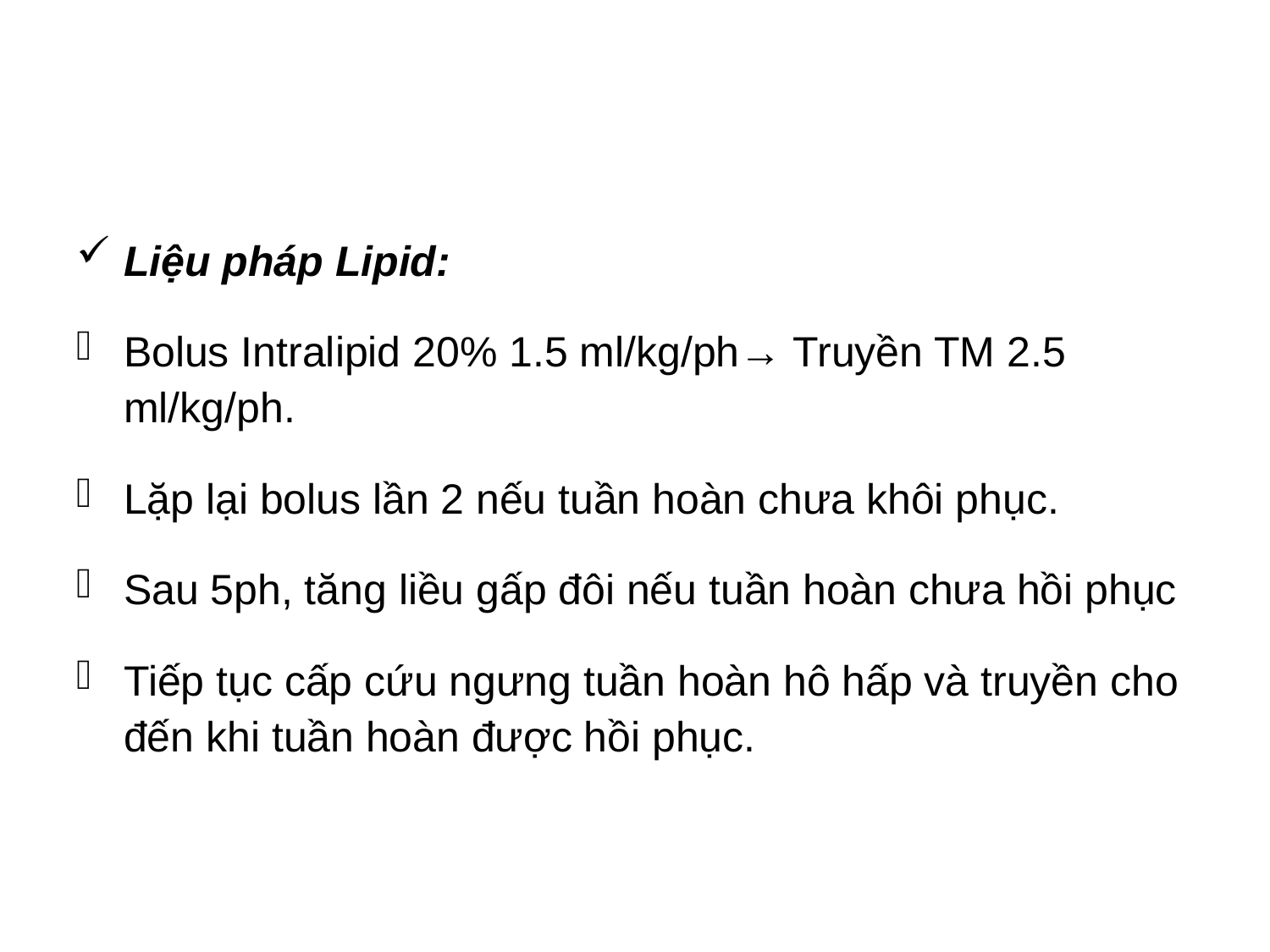

#
Liệu pháp Lipid:
Bolus Intralipid 20% 1.5 ml/kg/ph→ Truyền TM 2.5 ml/kg/ph.
Lặp lại bolus lần 2 nếu tuần hoàn chưa khôi phục.
Sau 5ph, tăng liều gấp đôi nếu tuần hoàn chưa hồi phục
Tiếp tục cấp cứu ngưng tuần hoàn hô hấp và truyền cho đến khi tuần hoàn được hồi phục.